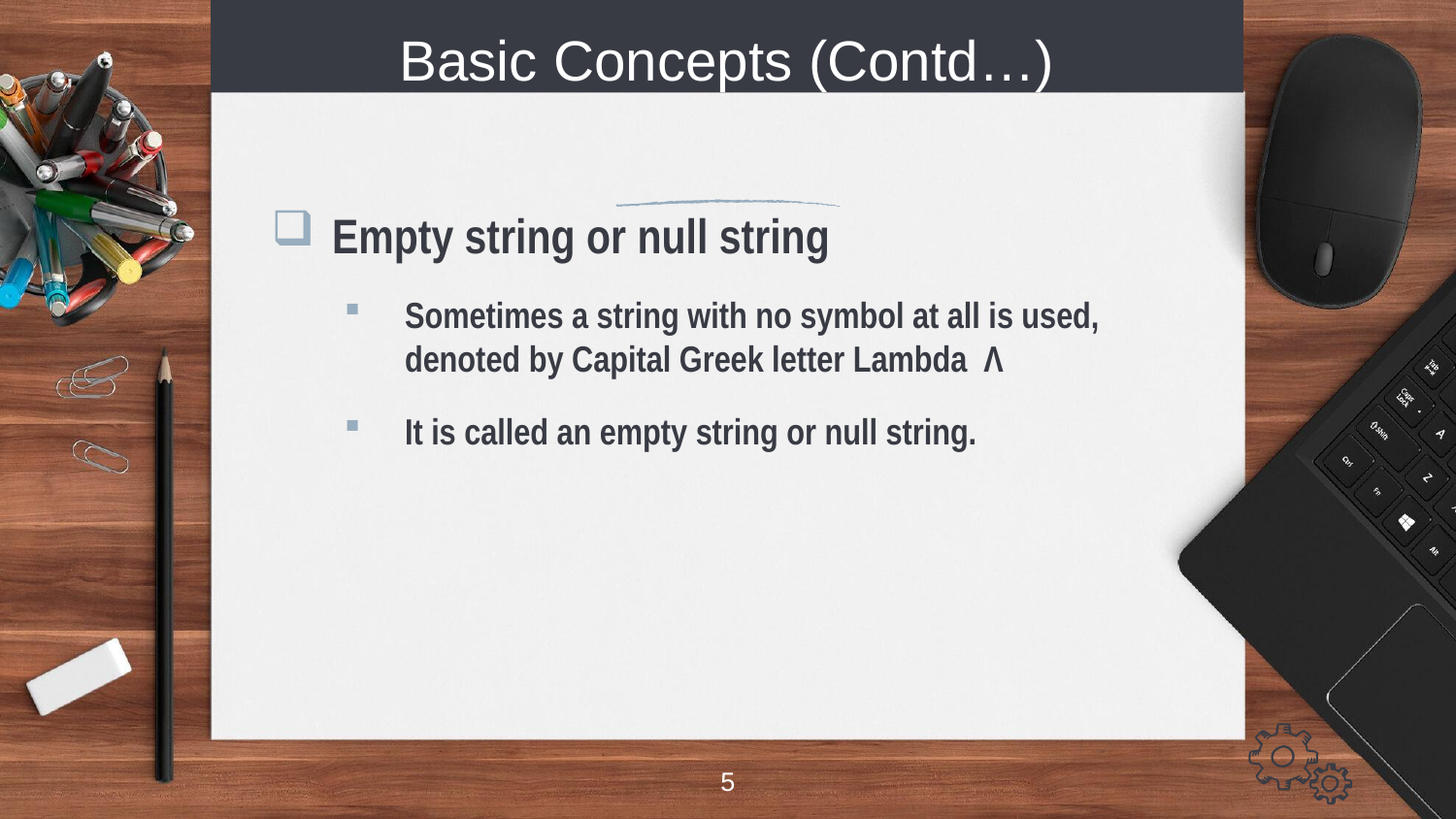

# Basic Concepts (Contd…)

Empty string or null string
Sometimes a string with no symbol at all is used, denoted by Capital Greek letter Lambda  Λ
It is called an empty string or null string.

5